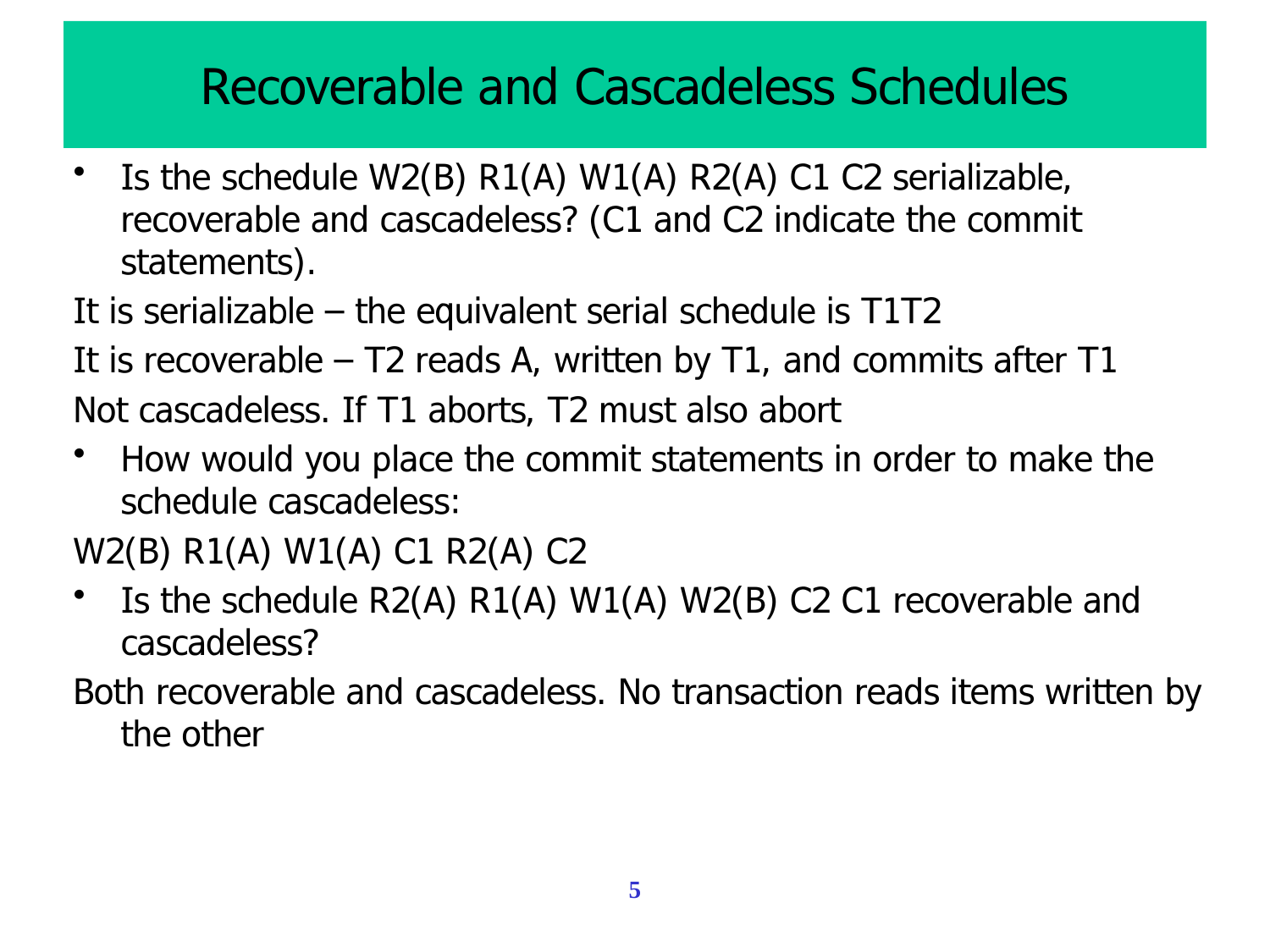

# Recoverable and Cascadeless Schedules
Is the schedule W2(B) R1(A) W1(A) R2(A) C1 C2 serializable, recoverable and cascadeless? (C1 and C2 indicate the commit statements).
It is serializable – the equivalent serial schedule is T1T2
It is recoverable – T2 reads A, written by T1, and commits after T1
Not cascadeless. If T1 aborts, T2 must also abort
How would you place the commit statements in order to make the schedule cascadeless:
W2(B) R1(A) W1(A) C1 R2(A) C2
Is the schedule R2(A) R1(A) W1(A) W2(B) C2 C1 recoverable and cascadeless?
Both recoverable and cascadeless. No transaction reads items written by the other
5